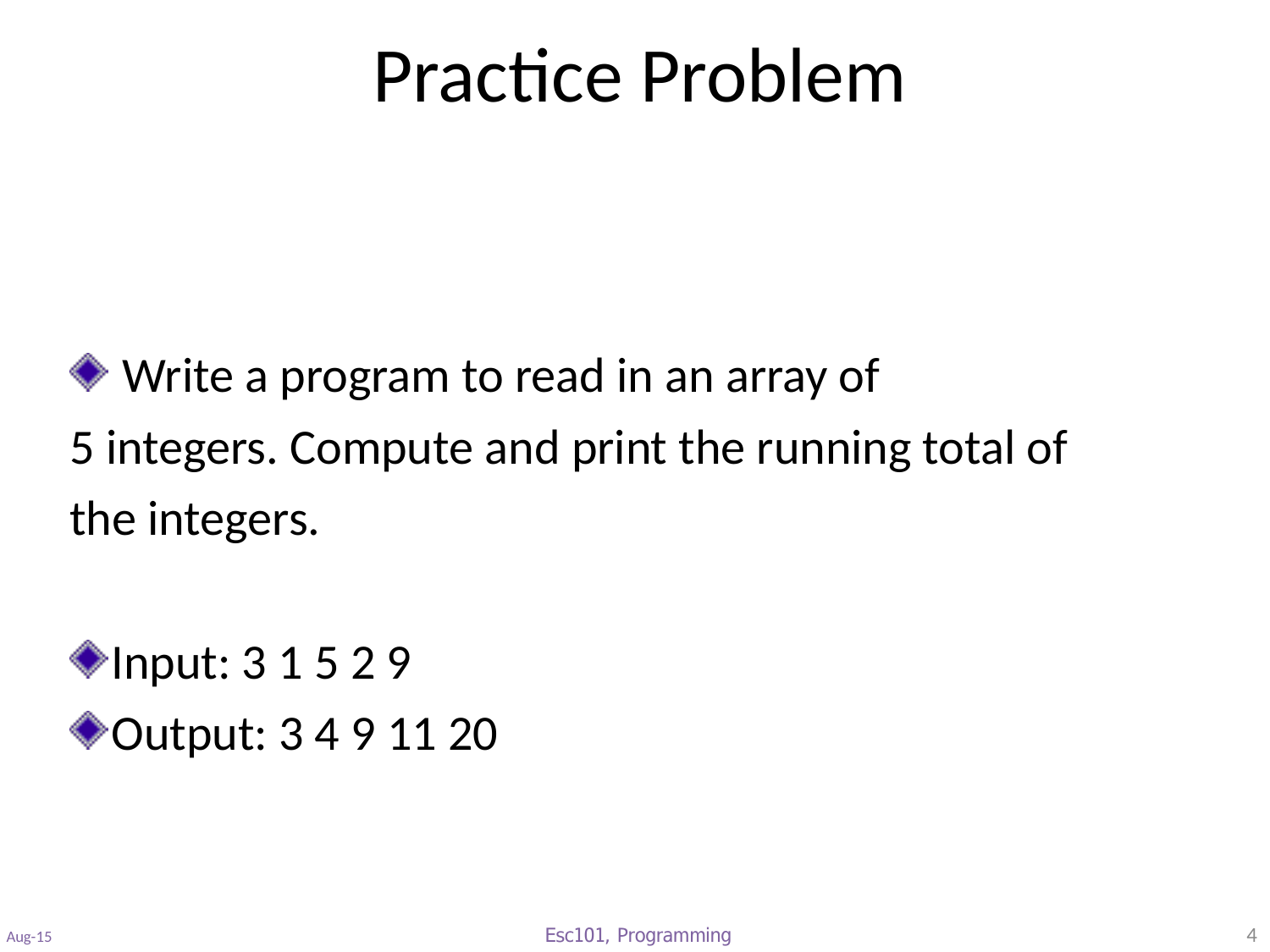

# Practice Problem
 Write a program to read in an array of
5 integers. Compute and print the running total of
the integers.

Input: 3 1 5 2 9
Output: 3 4 9 11 20
Esc101, Programming
4
Aug-15